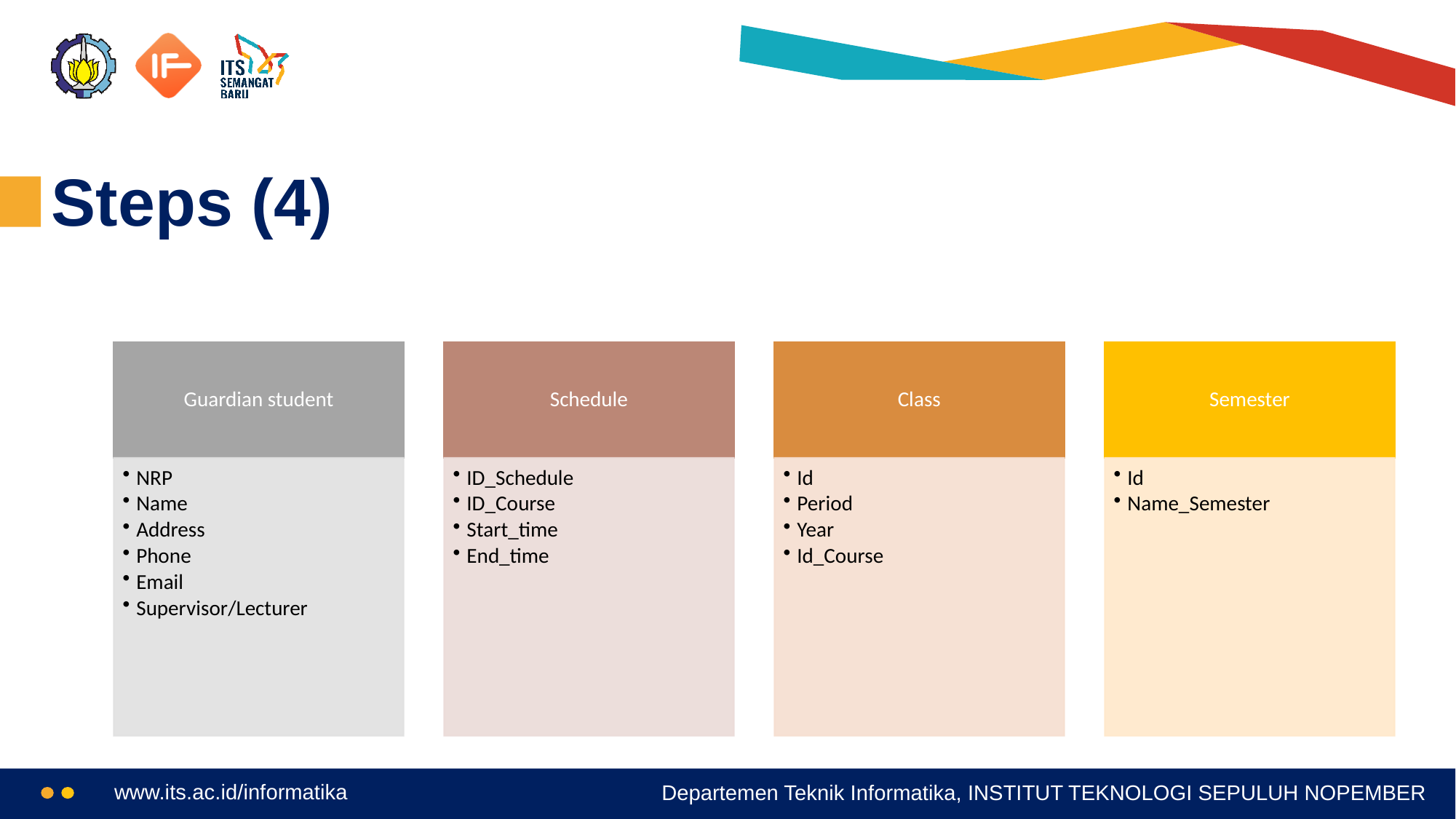

# Steps (4)
Guardian student
NRP
Name
Address
Phone
Email
Supervisor/Lecturer
Schedule
ID_Schedule
ID_Course
Start_time
End_time
Class
Id
Period
Year
Id_Course

Semester
Id
Name_Semester